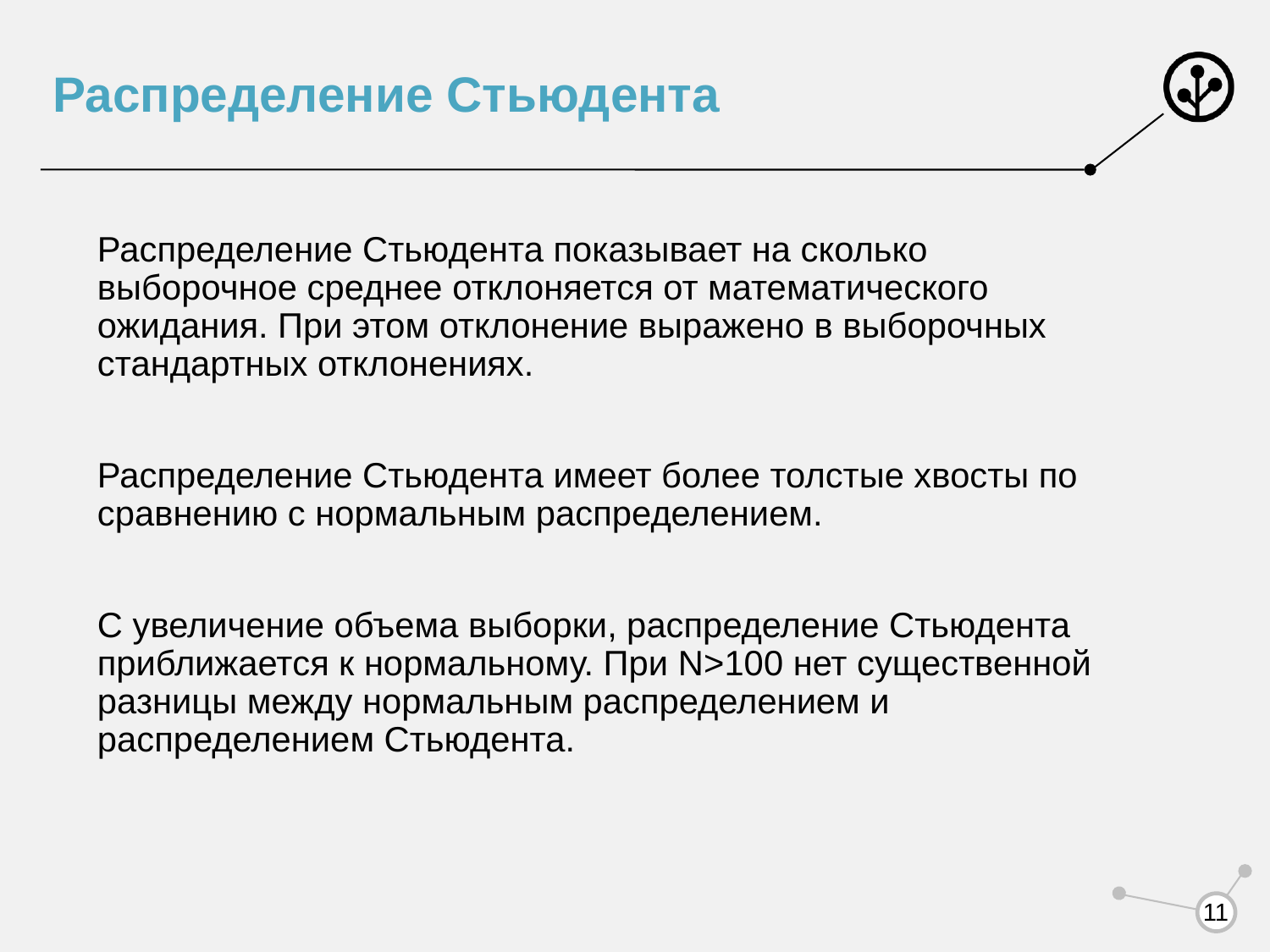

# Распределение Стьюдента
Распределение Стьюдента показывает на сколько выборочное среднее отклоняется от математического ожидания. При этом отклонение выражено в выборочных стандартных отклонениях.

Распределение Стьюдента имеет более толстые хвосты по сравнению с нормальным распределением.

С увеличение объема выборки, распределение Стьюдента приближается к нормальному. При N>100 нет существенной разницы между нормальным распределением и распределением Стьюдента.

11